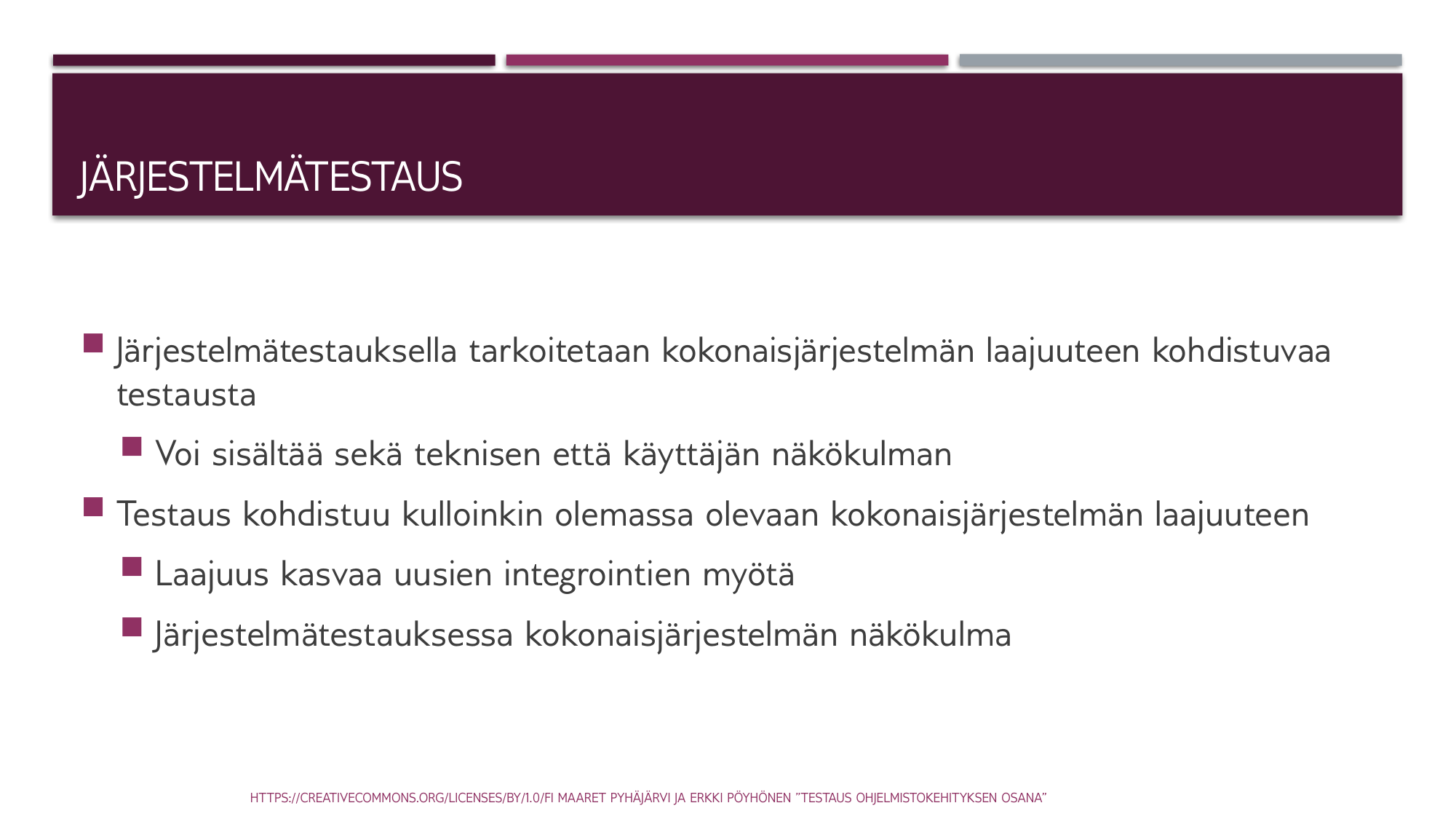

# Järjestelmätestaus
Järjestelmätestauksella tarkoitetaan kokonaisjärjestelmän laajuuteen kohdistuvaa testausta
Voi sisältää sekä teknisen että käyttäjän näkökulman
Testaus kohdistuu kulloinkin olemassa olevaan kokonaisjärjestelmän laajuuteen
Laajuus kasvaa uusien integrointien myötä
Järjestelmätestauksessa kokonaisjärjestelmän näkökulma
https://creativecommons.org/licenses/by/1.0/fi Maaret Pyhäjärvi ja Erkki Pöyhönen ”Testaus ohjelmistokehityksen osana”